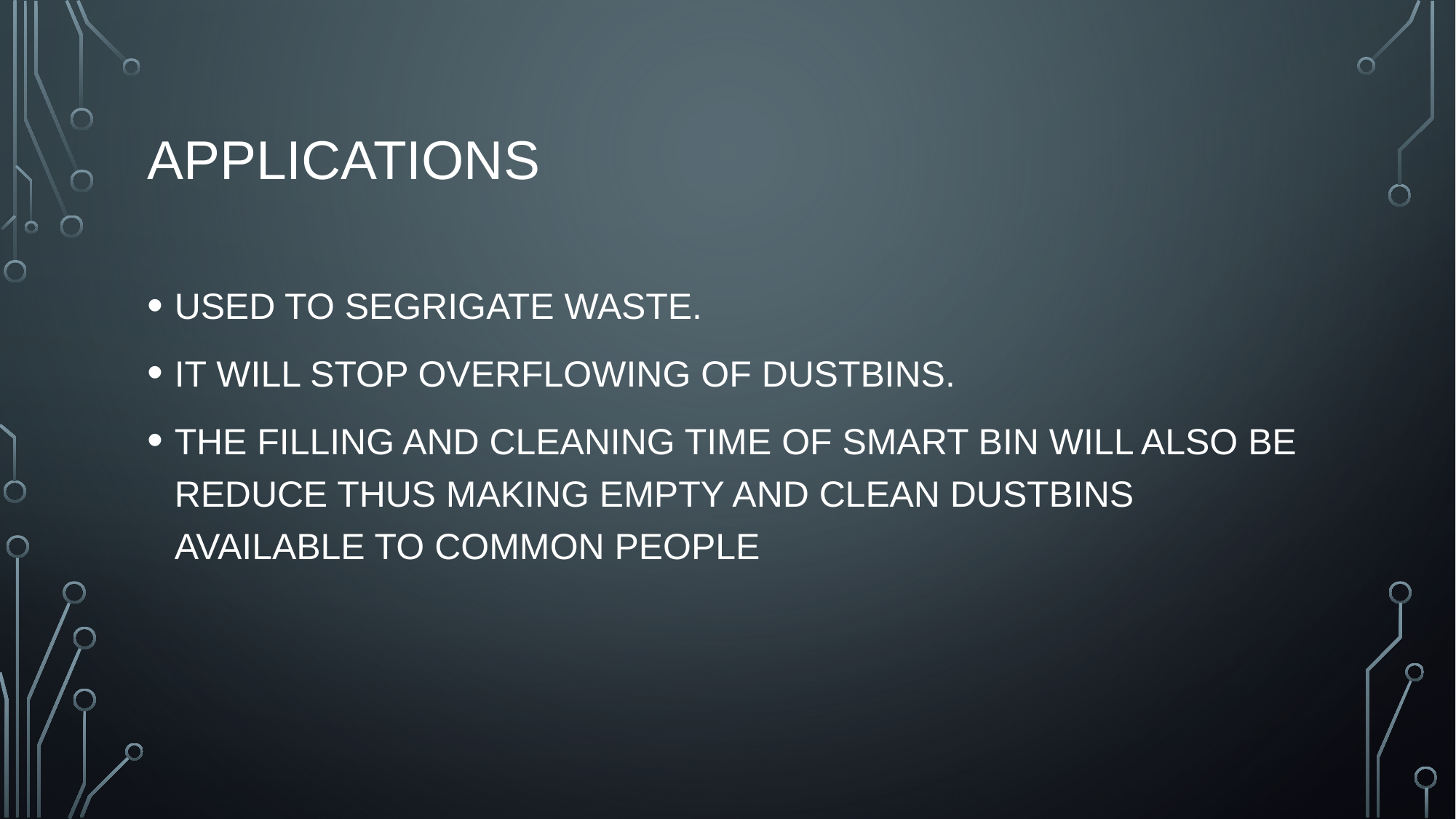

# APPLICATIONS
USED TO SEGRIGATE WASTE.
IT WILL STOP OVERFLOWING OF DUSTBINS.
THE FILLING AND CLEANING TIME OF SMART BIN WILL ALSO BE REDUCE THUS MAKING EMPTY AND CLEAN DUSTBINS AVAILABLE TO COMMON PEOPLE